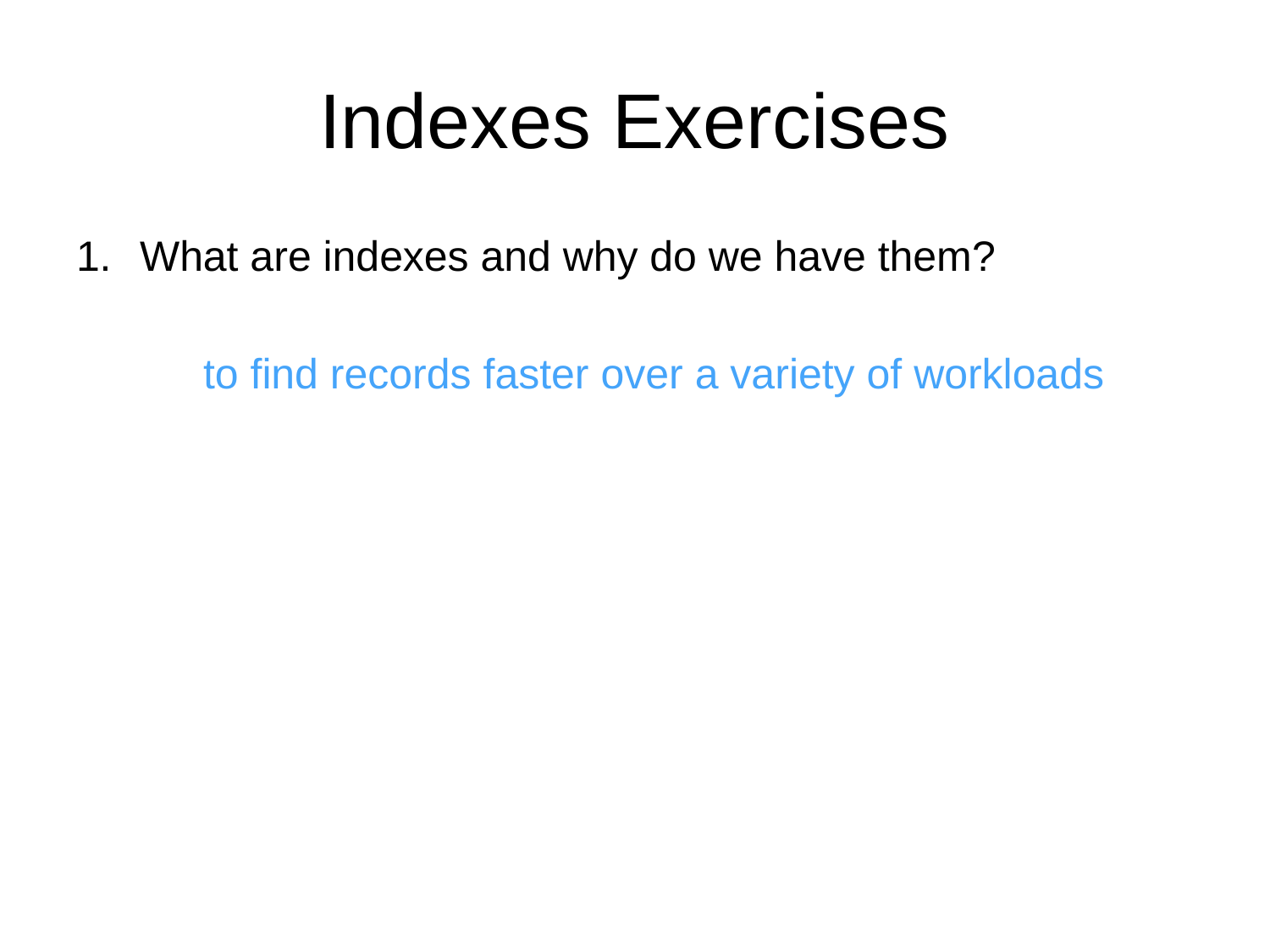

# Indexes Exercises
What are indexes and why do we have them?

	to find records faster over a variety of workloads